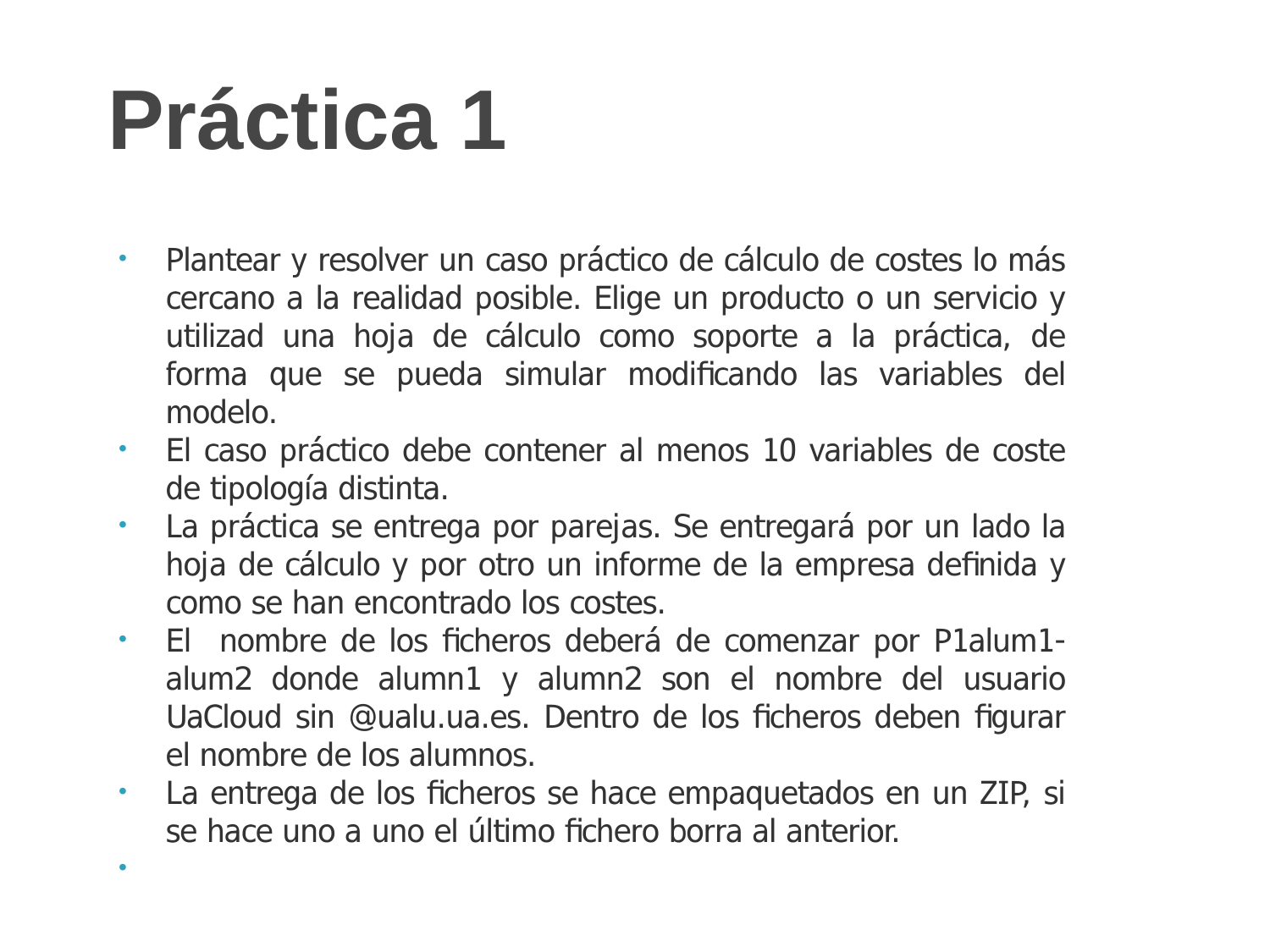

Práctica 1

Plantear y resolver un caso práctico de cálculo de costes lo más cercano a la realidad posible. Elige un producto o un servicio y utilizad una hoja de cálculo como soporte a la práctica, de forma que se pueda simular modificando las variables del modelo.
El caso práctico debe contener al menos 10 variables de coste de tipología distinta.
La práctica se entrega por parejas. Se entregará por un lado la hoja de cálculo y por otro un informe de la empresa definida y como se han encontrado los costes.
El  nombre de los ficheros deberá de comenzar por P1alum1-alum2 donde alumn1 y alumn2 son el nombre del usuario UaCloud sin @ualu.ua.es. Dentro de los ficheros deben figurar el nombre de los alumnos.
La entrega de los ficheros se hace empaquetados en un ZIP, si se hace uno a uno el último fichero borra al anterior.